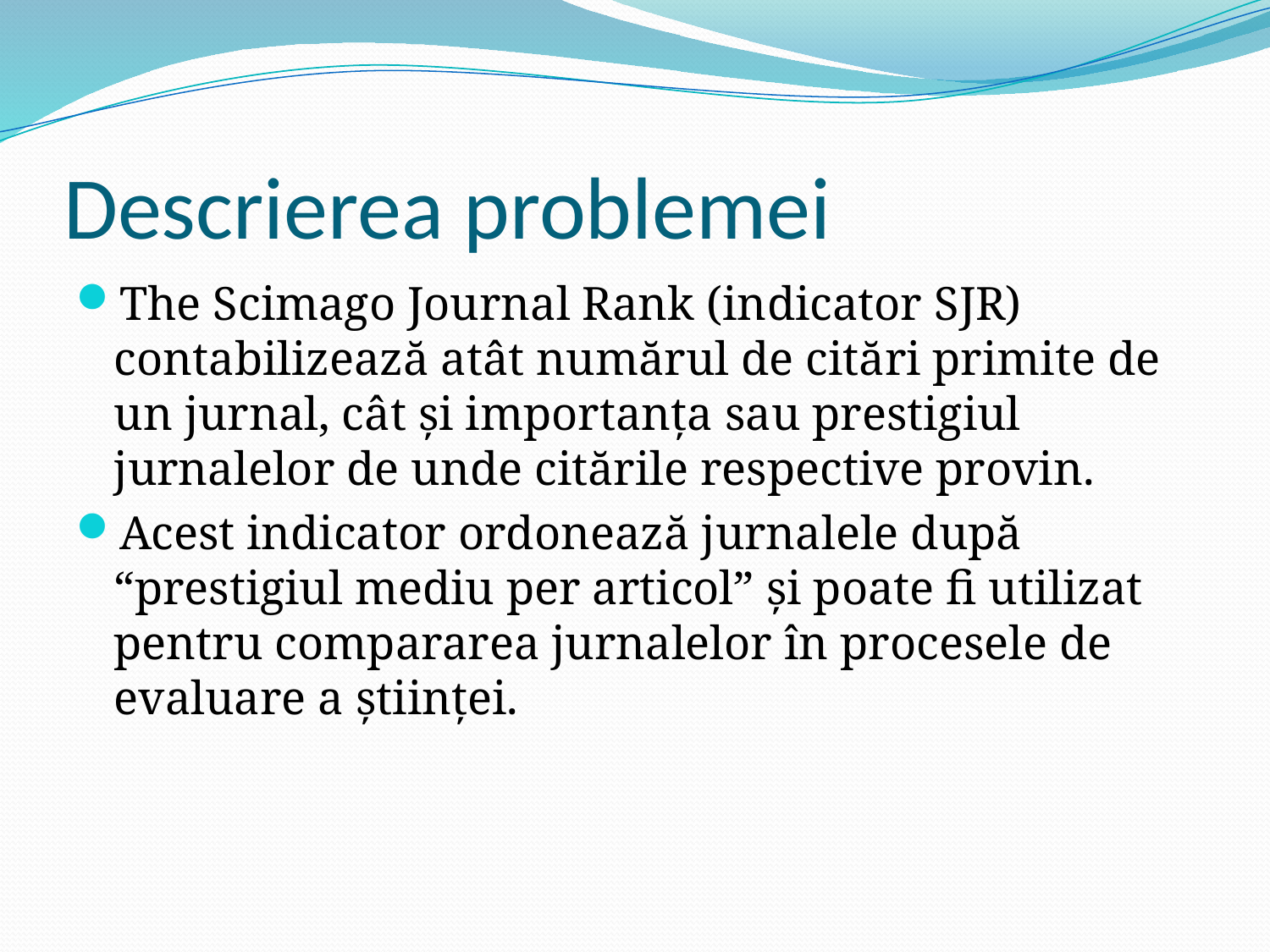

# Descrierea problemei
The Scimago Journal Rank (indicator SJR) contabilizează atât numărul de citări primite de un jurnal, cât și importanța sau prestigiul jurnalelor de unde citările respective provin.
Acest indicator ordonează jurnalele după “prestigiul mediu per articol” și poate fi utilizat  pentru compararea jurnalelor în procesele de evaluare a științei.